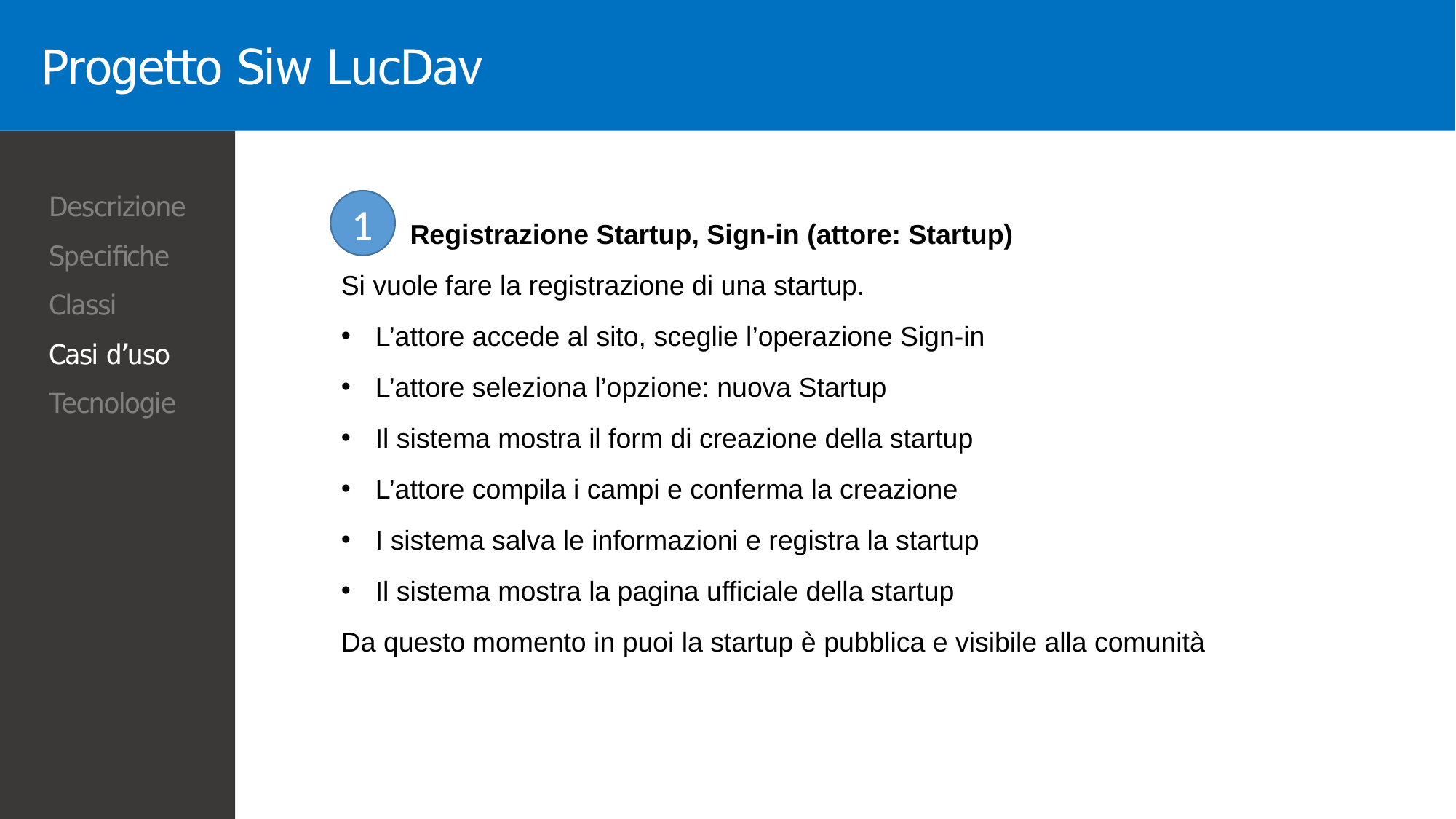

Progetto Siw LucDav

Descrizione
Specifiche
Classi
Casi d’uso
Tecnologie
1
         Registrazione Startup, Sign-in (attore: Startup)
Si vuole fare la registrazione di una startup.
L’attore accede al sito, sceglie l’operazione Sign-in
L’attore seleziona l’opzione: nuova Startup
Il sistema mostra il form di creazione della startup
L’attore compila i campi e conferma la creazione
I sistema salva le informazioni e registra la startup
Il sistema mostra la pagina ufficiale della startup
Da questo momento in puoi la startup è pubblica e visibile alla comunità